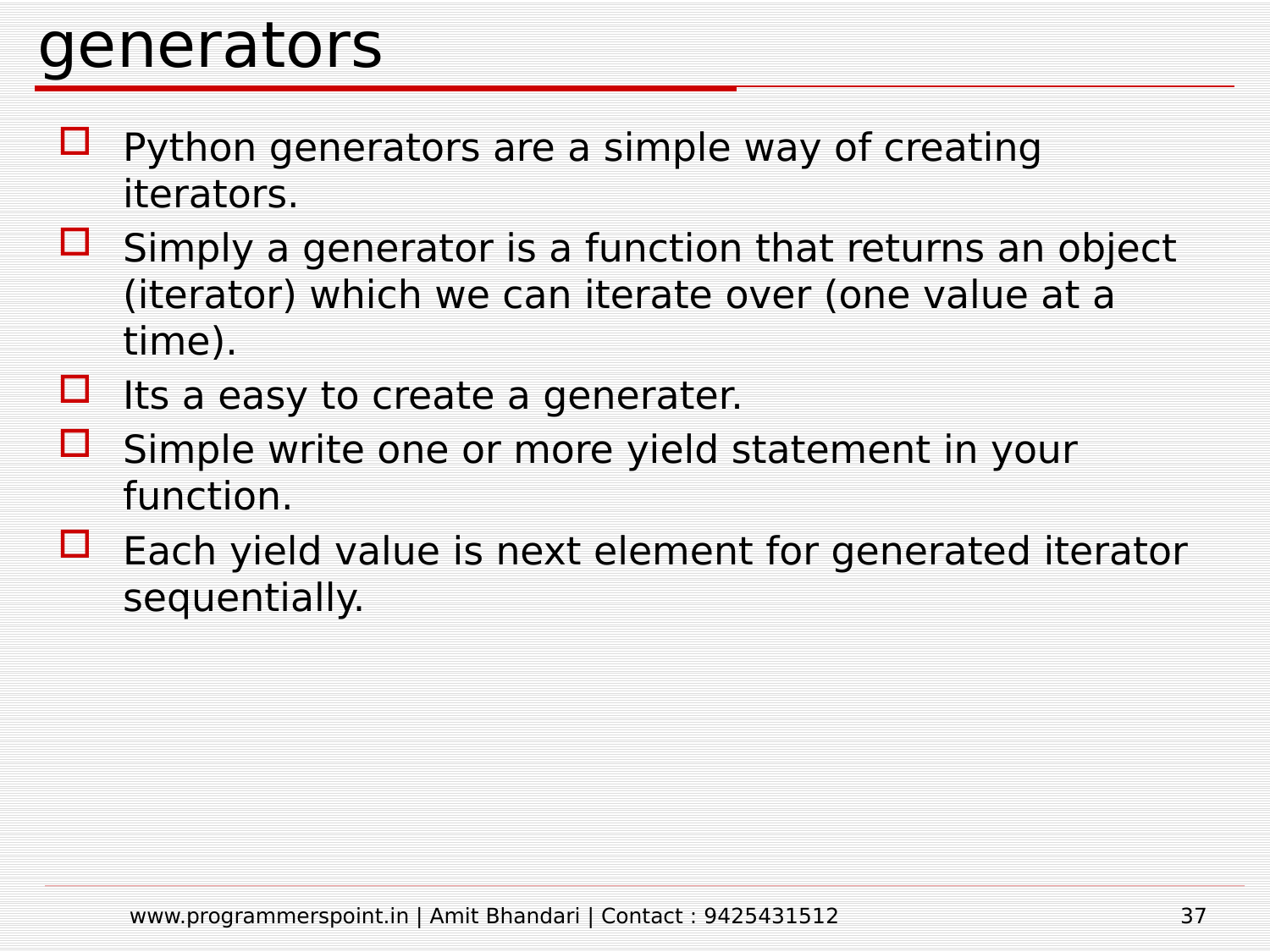

# generators
Python generators are a simple way of creating iterators.
Simply a generator is a function that returns an object (iterator) which we can iterate over (one value at a time).
Its a easy to create a generater.
Simple write one or more yield statement in your function.
Each yield value is next element for generated iterator sequentially.

www.programmerspoint.in | Amit Bhandari | Contact : 9425431512
37